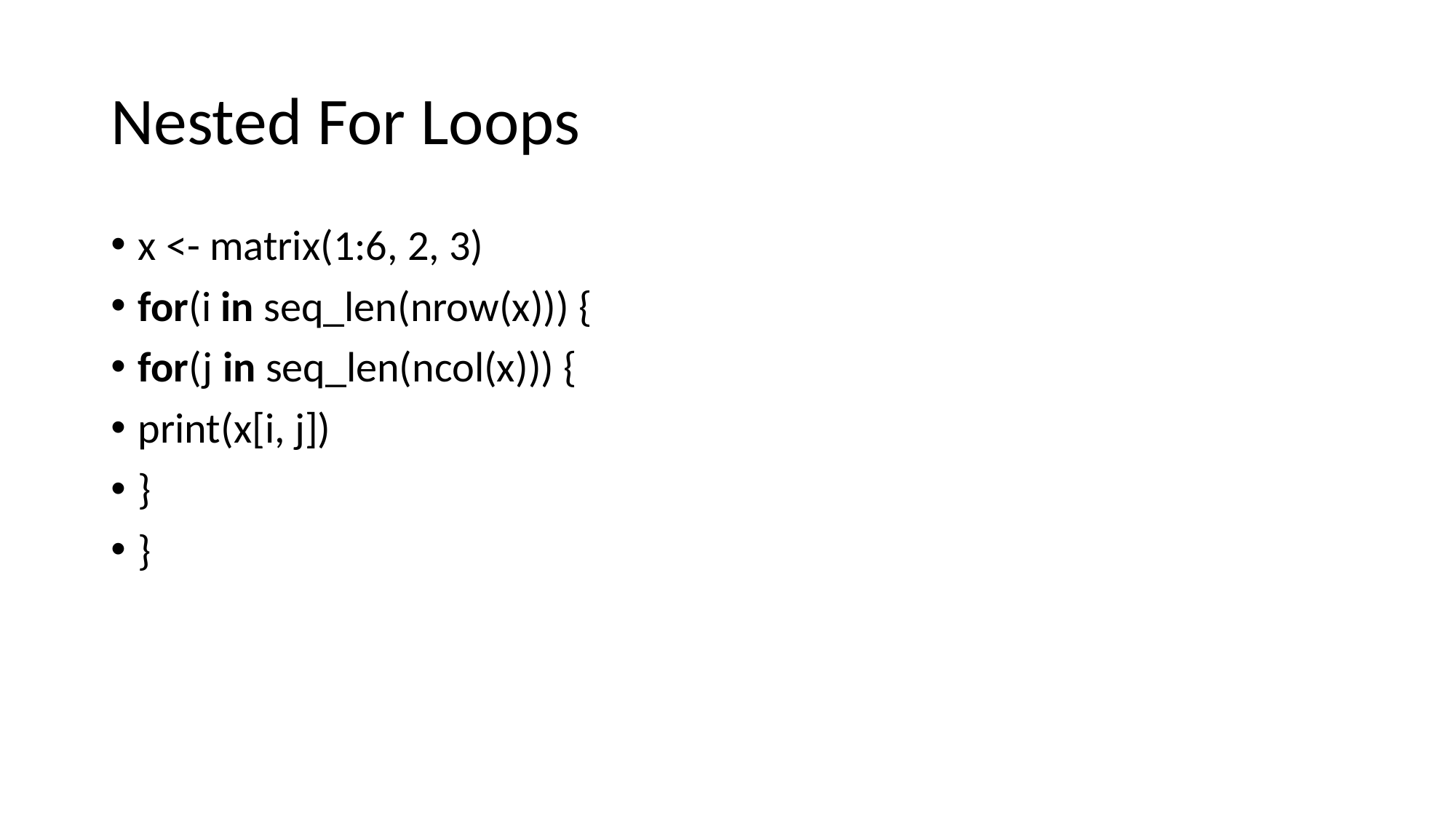

# Nested For Loops
x <- matrix(1:6, 2, 3)
for(i in seq_len(nrow(x))) {
for(j in seq_len(ncol(x))) {
print(x[i, j])
}
}